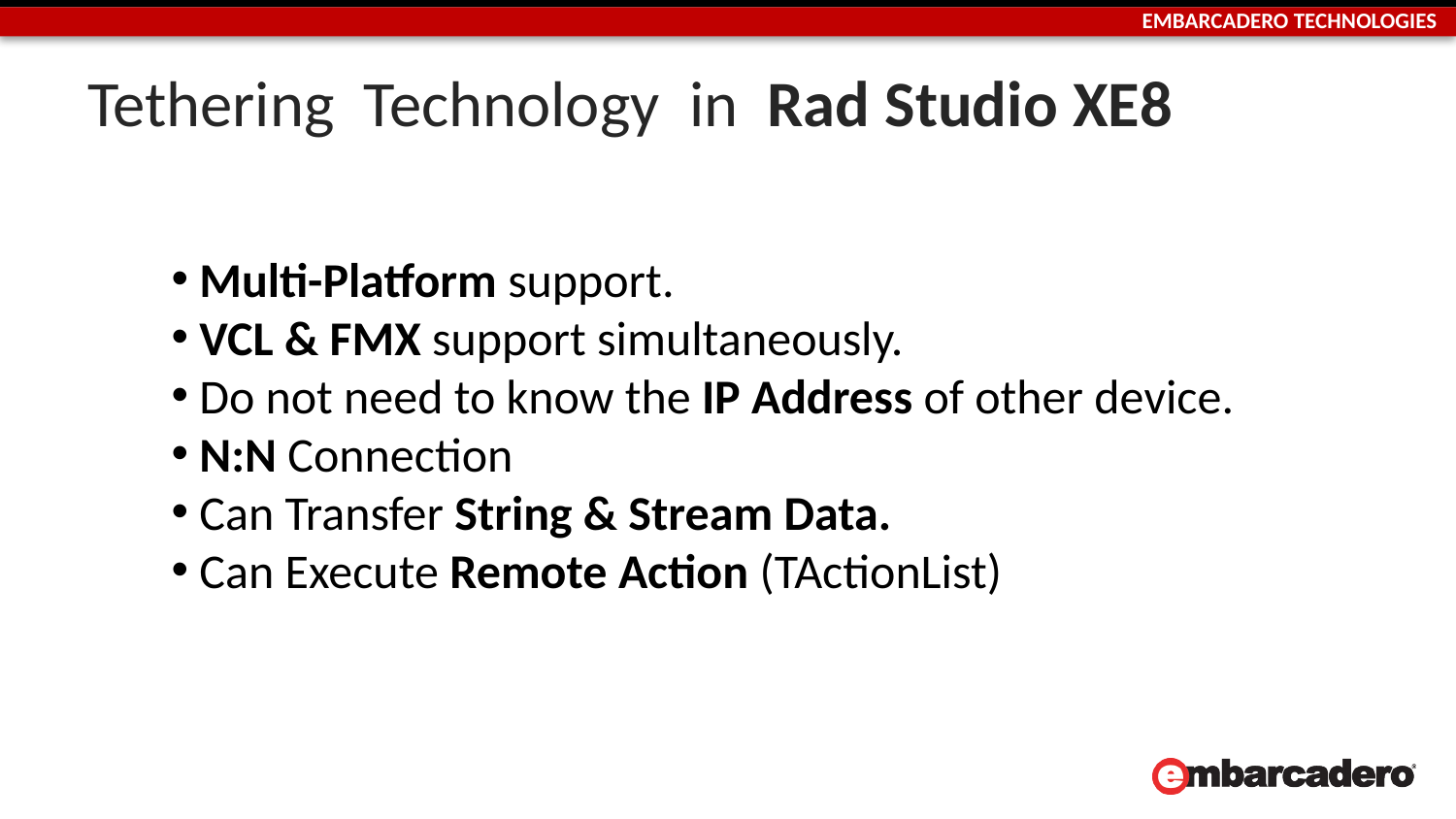

# Tethering  Technology  in  Rad Studio XE8
 Multi-Platform support.
 VCL & FMX support simultaneously.
 Do not need to know the IP Address of other device.
 N:N Connection
 Can Transfer String & Stream Data.
 Can Execute Remote Action (TActionList)